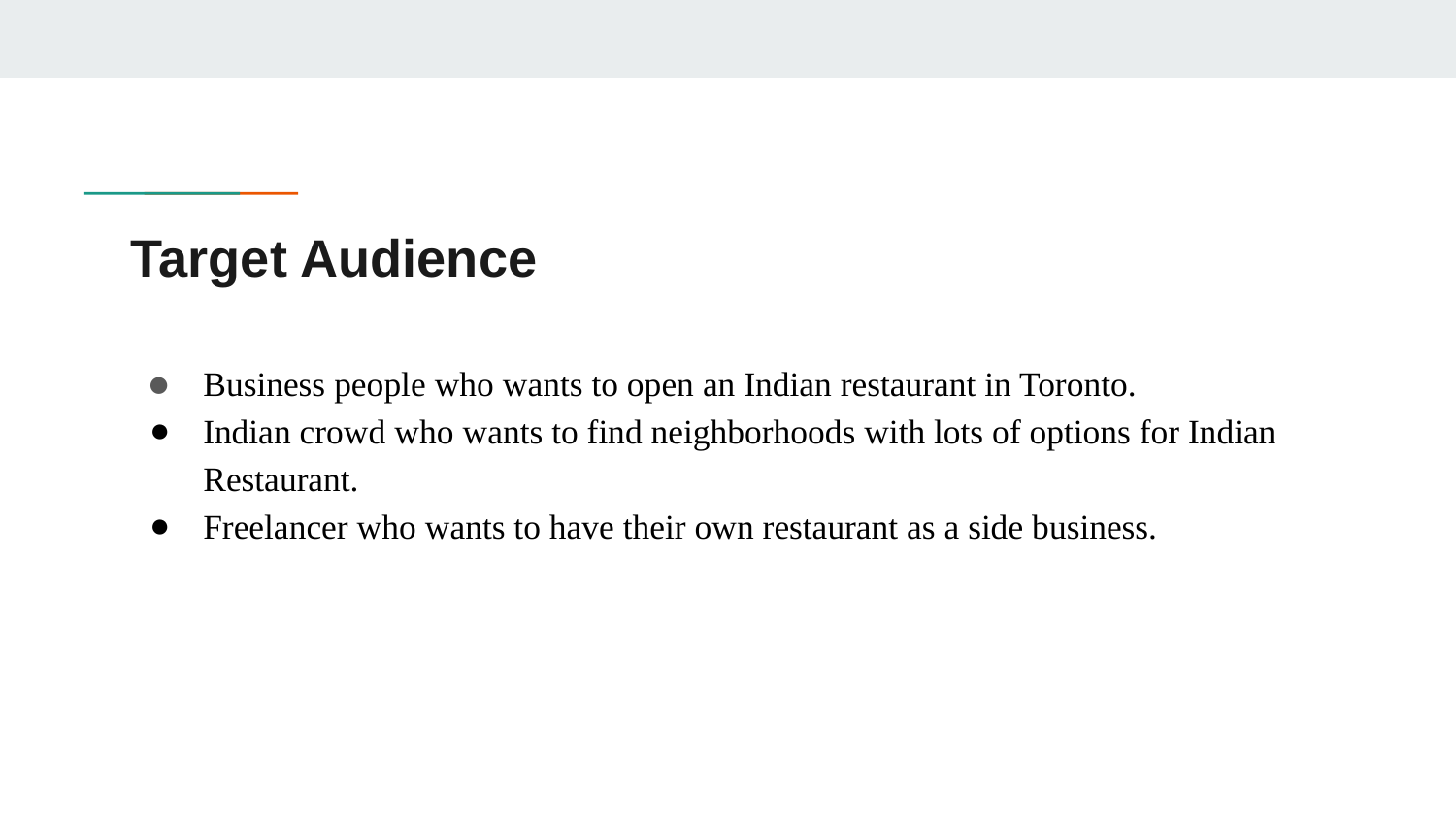

# Target Audience
Business people who wants to open an Indian restaurant in Toronto.
Indian crowd who wants to find neighborhoods with lots of options for Indian Restaurant.
Freelancer who wants to have their own restaurant as a side business.